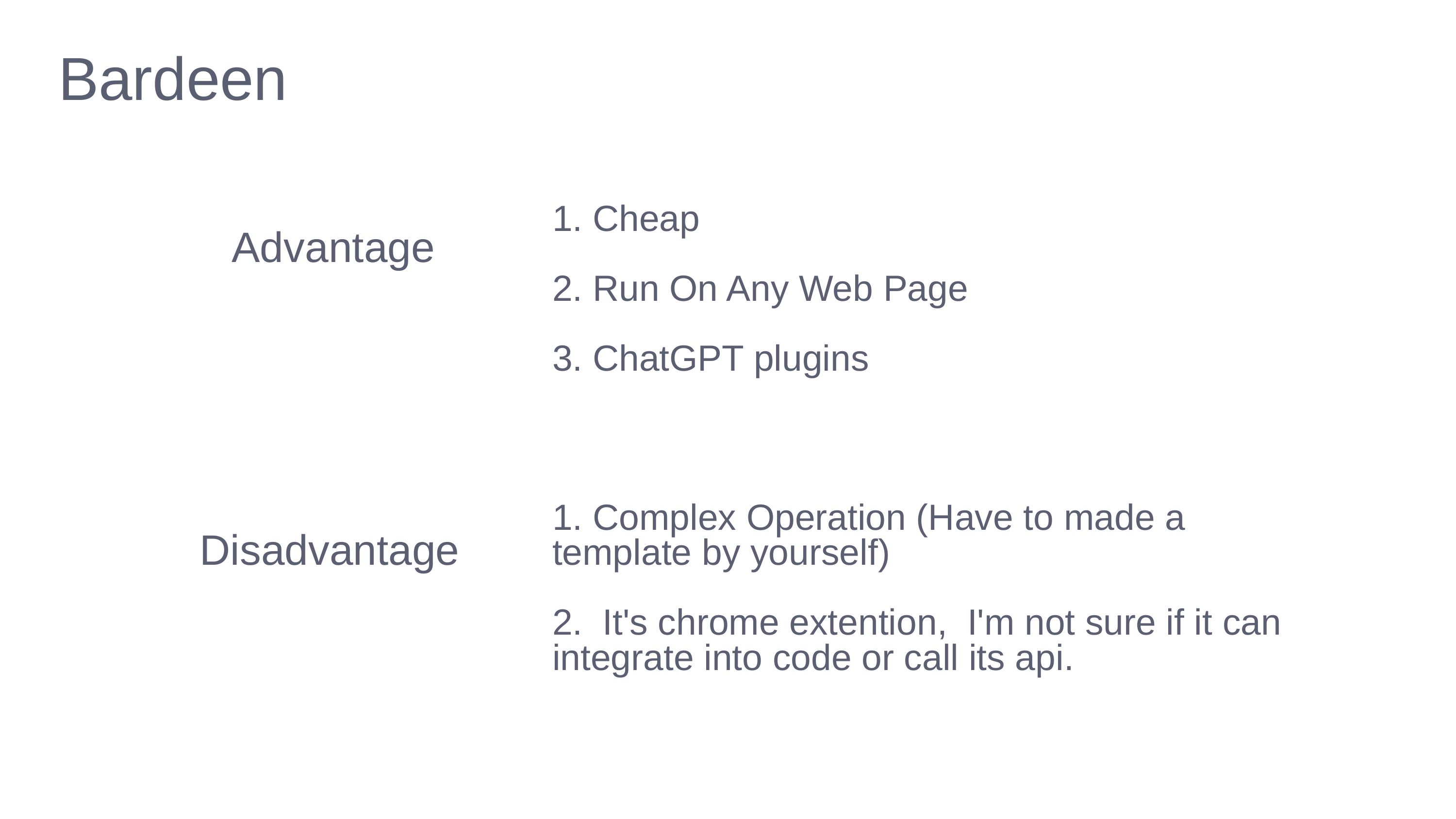

Bardeen
1. Cheap

2. Run On Any Web Page

3. ChatGPT plugins

Advantage

1. Complex Operation (Have to made a template by yourself)

2.  It's chrome extention,  I'm not sure if it can integrate into code or call its api.

Disadvantage